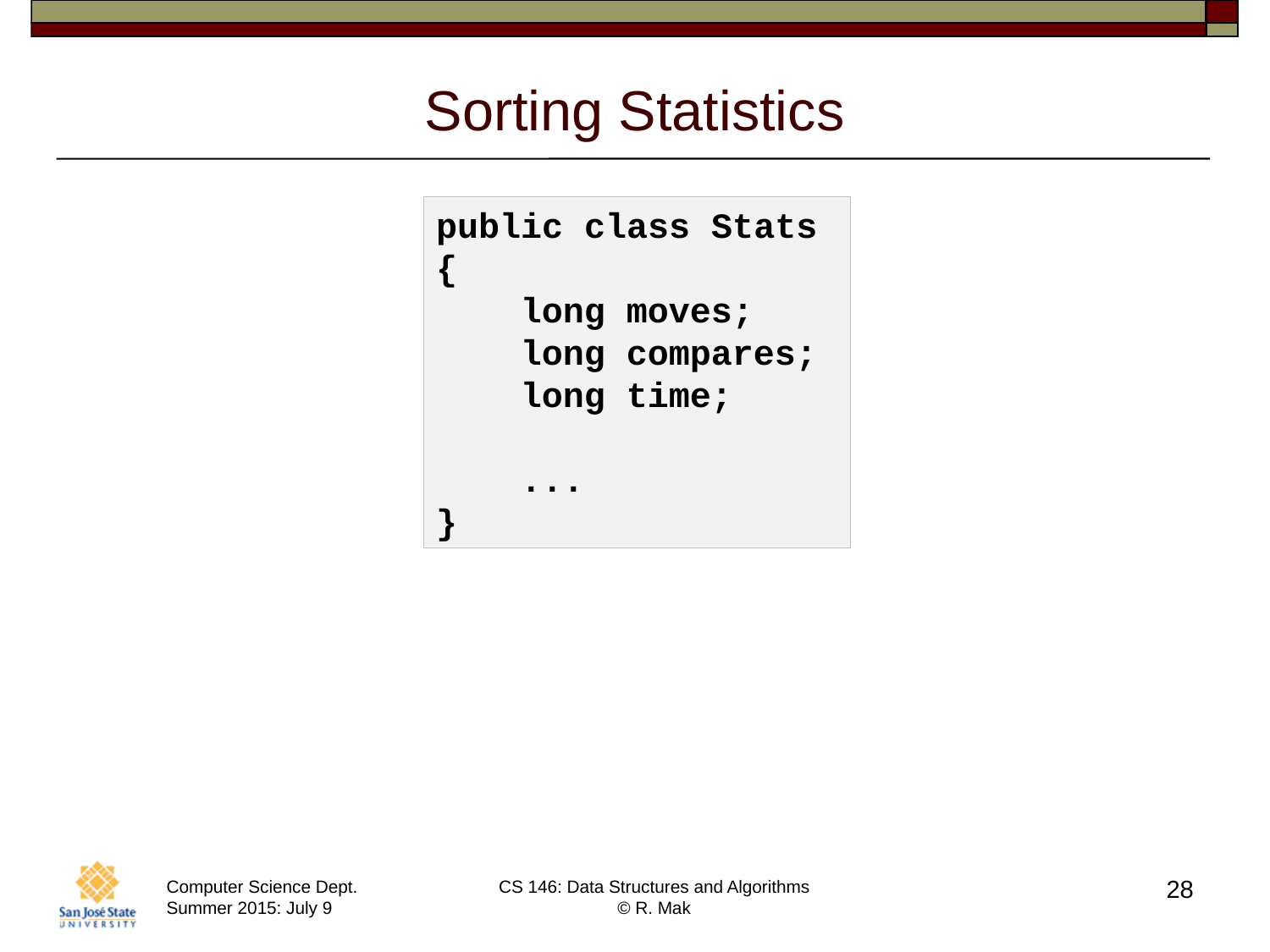

# Sorting Statistics
public class Stats
{
    long moves;
    long compares;
    long time;

    ...
}
28